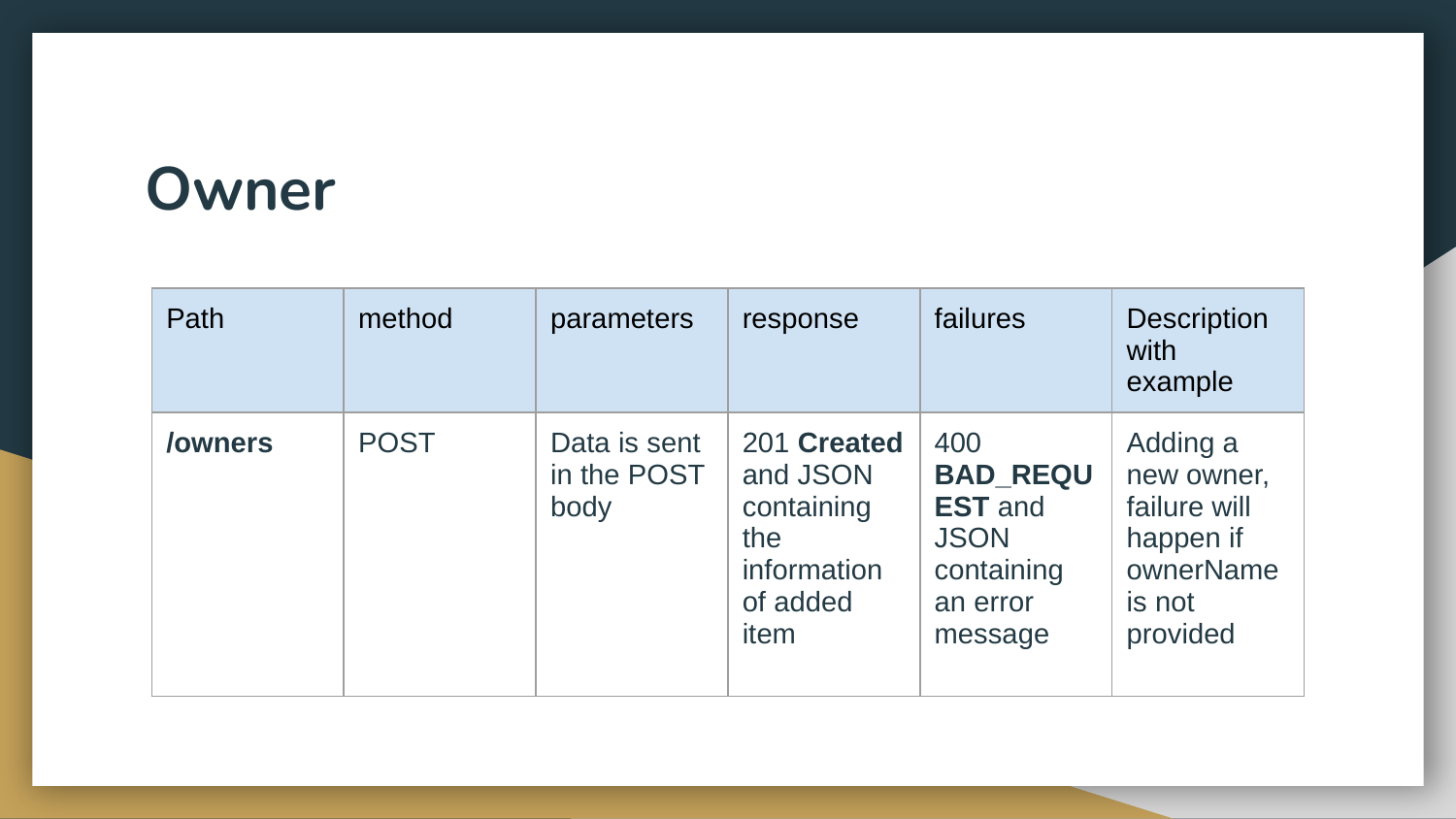

# Owner
| Path | method | parameters | response | failures | Description with example |
| --- | --- | --- | --- | --- | --- |
| /owners | POST | Data is sent in the POST body | 201 Created and JSON containing the information of added item | 400 BAD\_REQUEST and JSON containing an error message | Adding a new owner, failure will happen if ownerName is not provided |